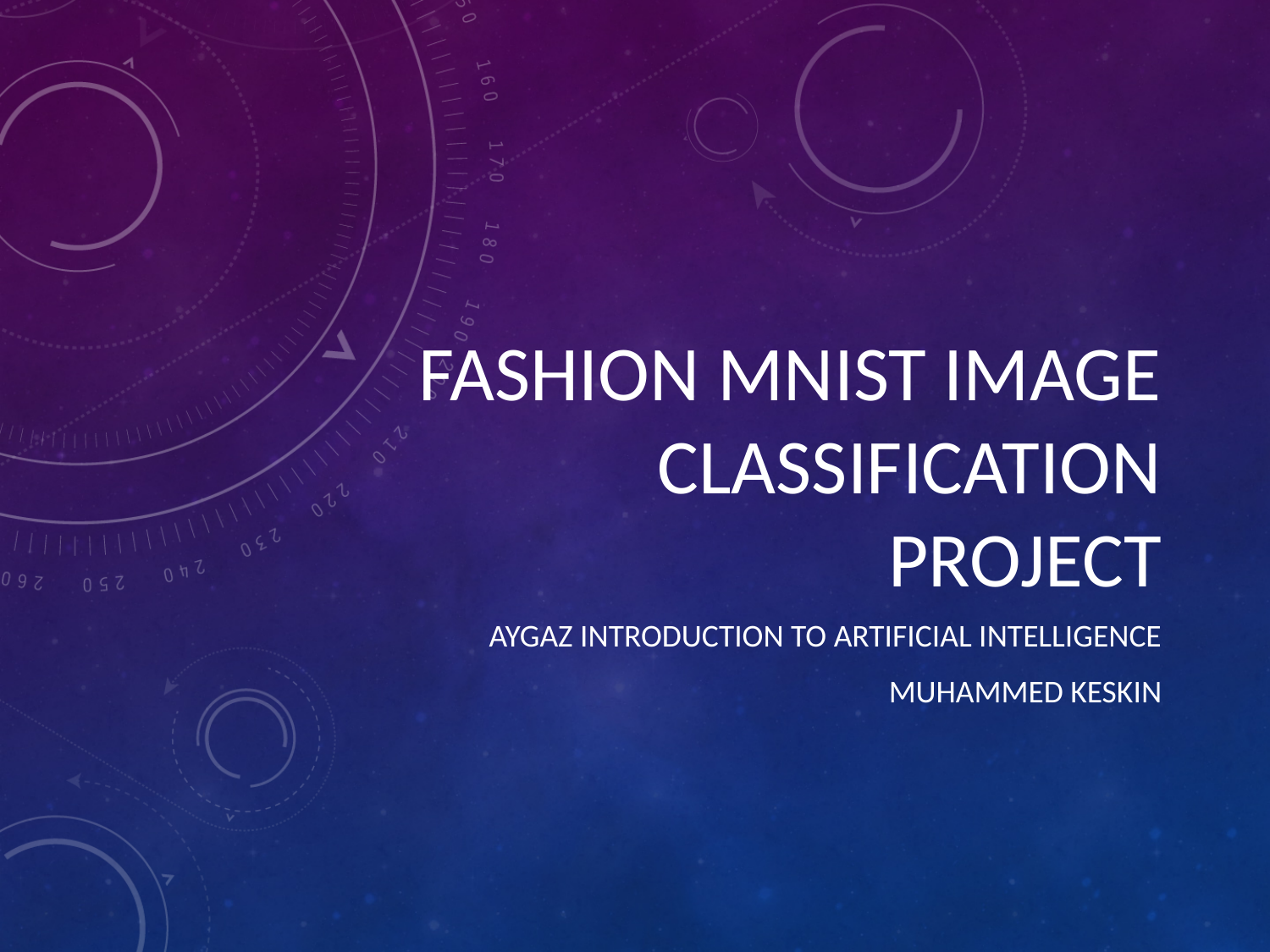

# Fashion MNIST Image Classification Project
Aygaz Introduction to Artificial Intelligence
Muhammed Keskin